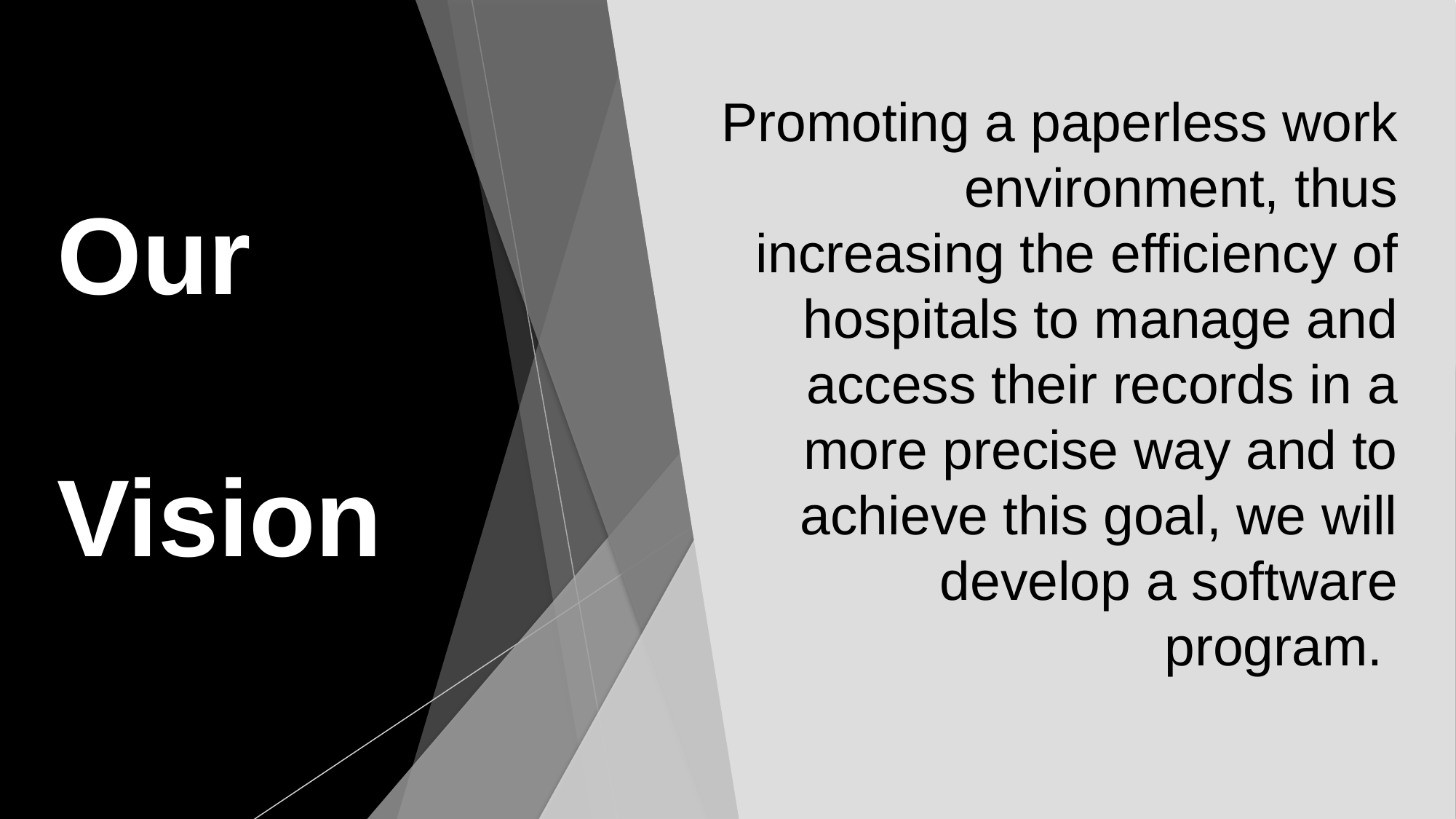

# Our Vision
Promoting a paperless work environment, thus increasing the efficiency of hospitals to manage and access their records in a more precise way and to achieve this goal, we will develop a software program.